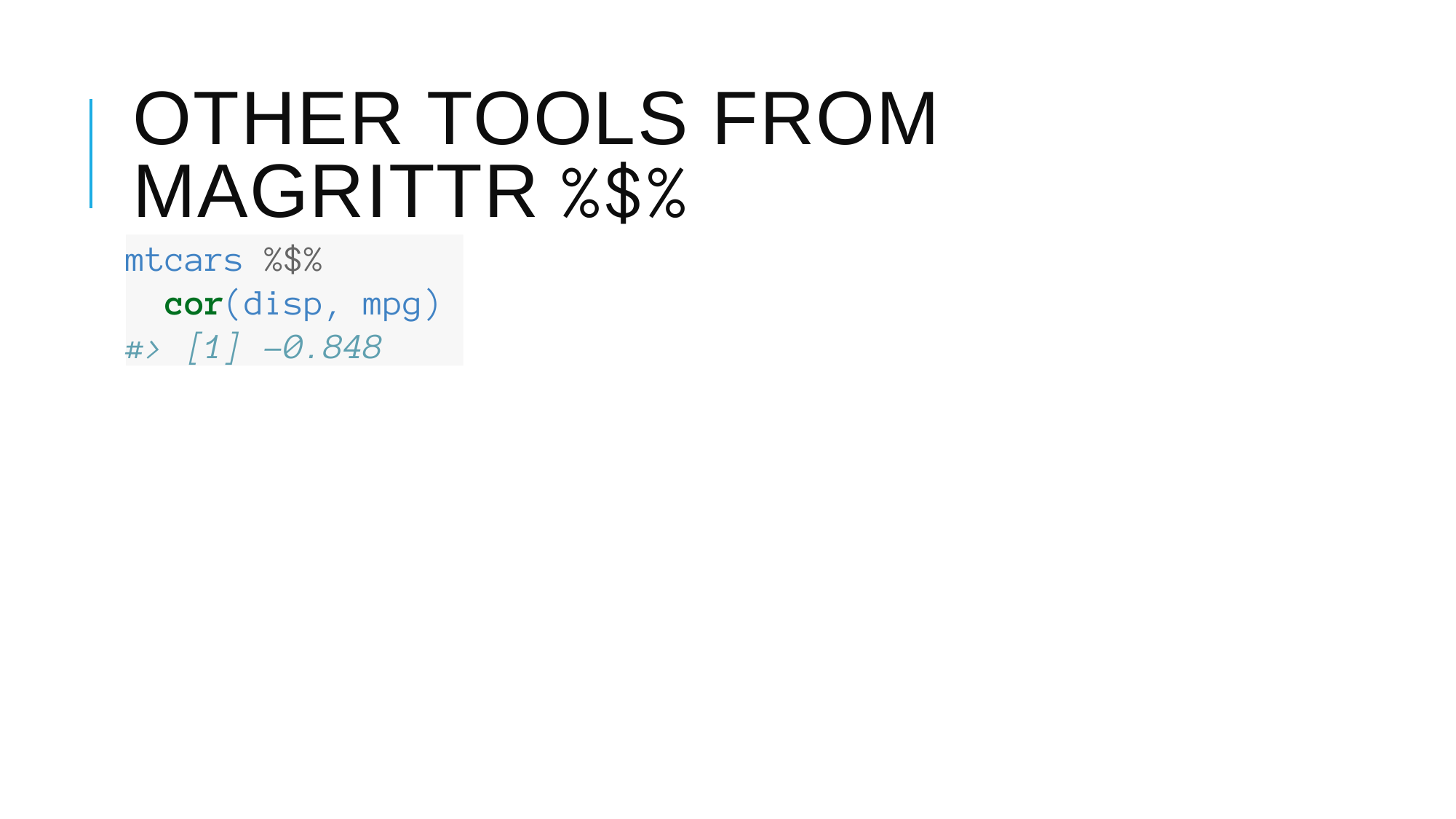

# Other tools from magrittr %$%
mtcars %$%
  cor(disp, mpg)
#> [1] -0.848